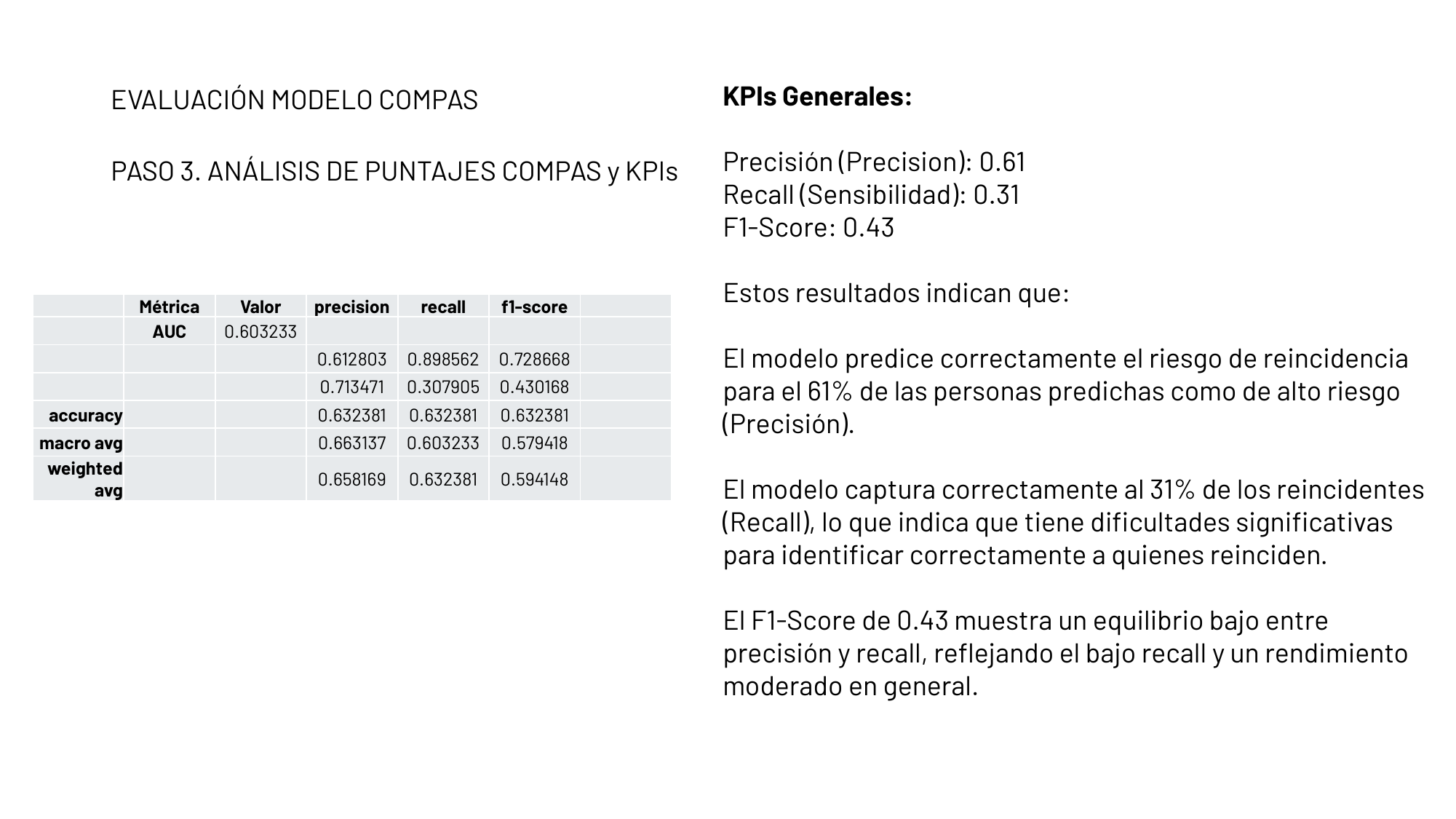

KPIs Generales:

Precisión (Precision): 0.61
Recall (Sensibilidad): 0.31
F1-Score: 0.43

Estos resultados indican que:

El modelo predice correctamente el riesgo de reincidencia para el 61% de las personas predichas como de alto riesgo (Precisión).

El modelo captura correctamente al 31% de los reincidentes (Recall), lo que indica que tiene dificultades significativas para identificar correctamente a quienes reinciden.

El F1-Score de 0.43 muestra un equilibrio bajo entre precisión y recall, reflejando el bajo recall y un rendimiento moderado en general.
EVALUACIÓN MODELO COMPAS
PASO 3. ANÁLISIS DE PUNTAJES COMPAS y KPIs
|  | Métrica | Valor | precision | recall | f1-score |  |
| --- | --- | --- | --- | --- | --- | --- |
|  | AUC | 0.603233 |  |  |  |  |
|  |  |  | 0.612803 | 0.898562 | 0.728668 |  |
|  |  |  | 0.713471 | 0.307905 | 0.430168 |  |
| accuracy |  |  | 0.632381 | 0.632381 | 0.632381 |  |
| macro avg |  |  | 0.663137 | 0.603233 | 0.579418 |  |
| weighted avg |  |  | 0.658169 | 0.632381 | 0.594148 |  |